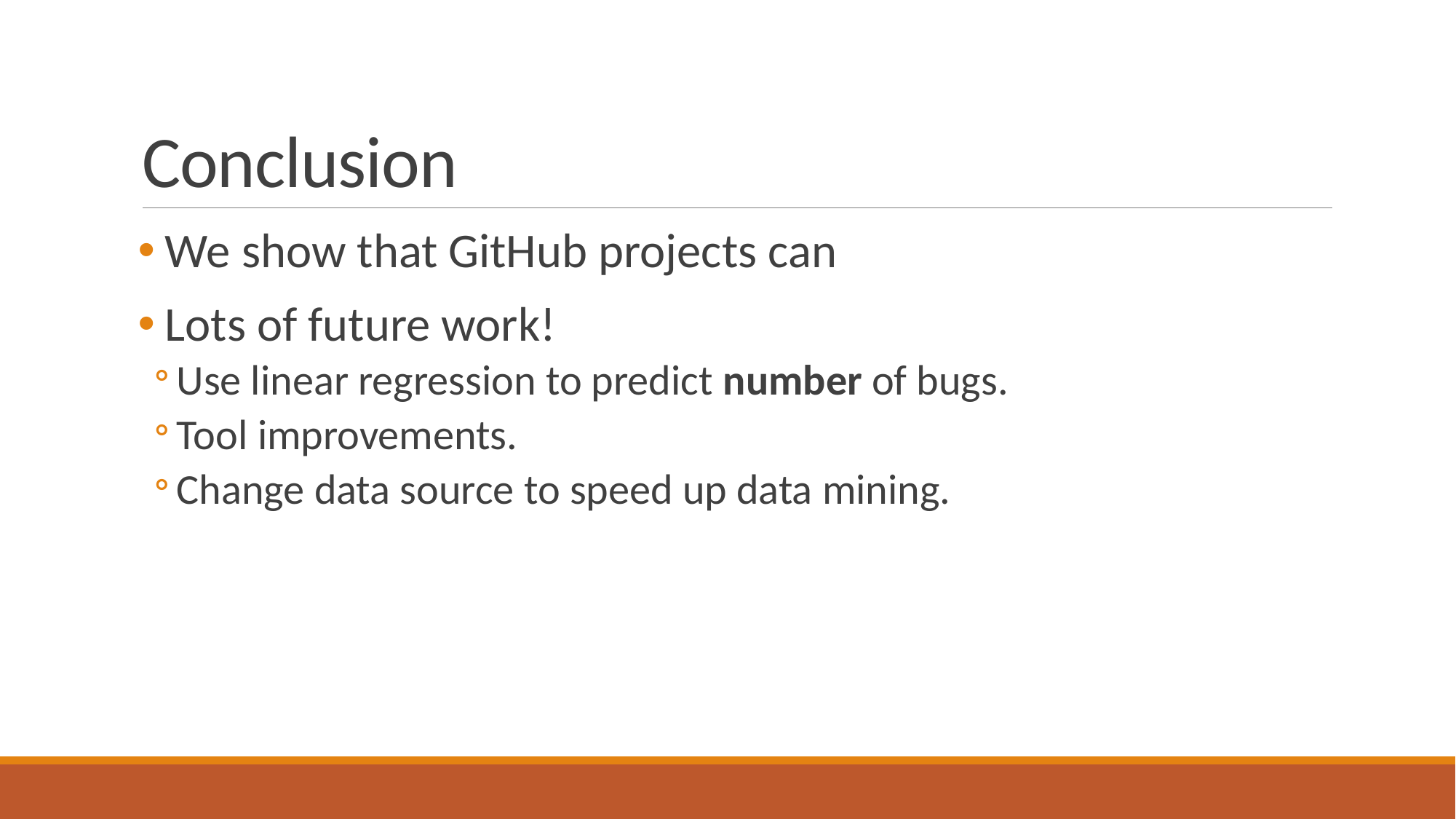

# Conclusion
We show that GitHub projects can
Lots of future work!
Use linear regression to predict number of bugs.
Tool improvements.
Change data source to speed up data mining.